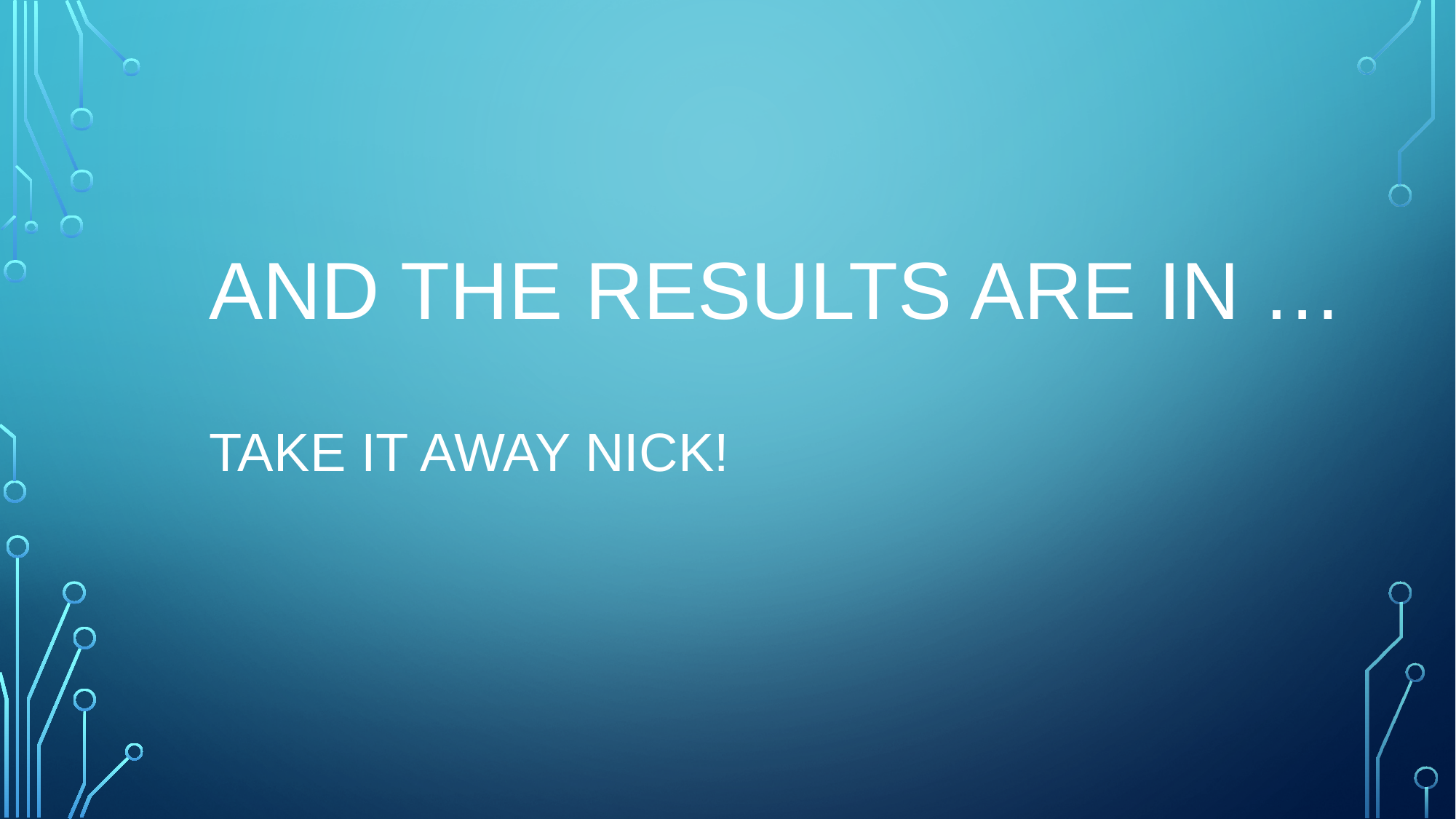

# And The Results are in … Take it away Nick!